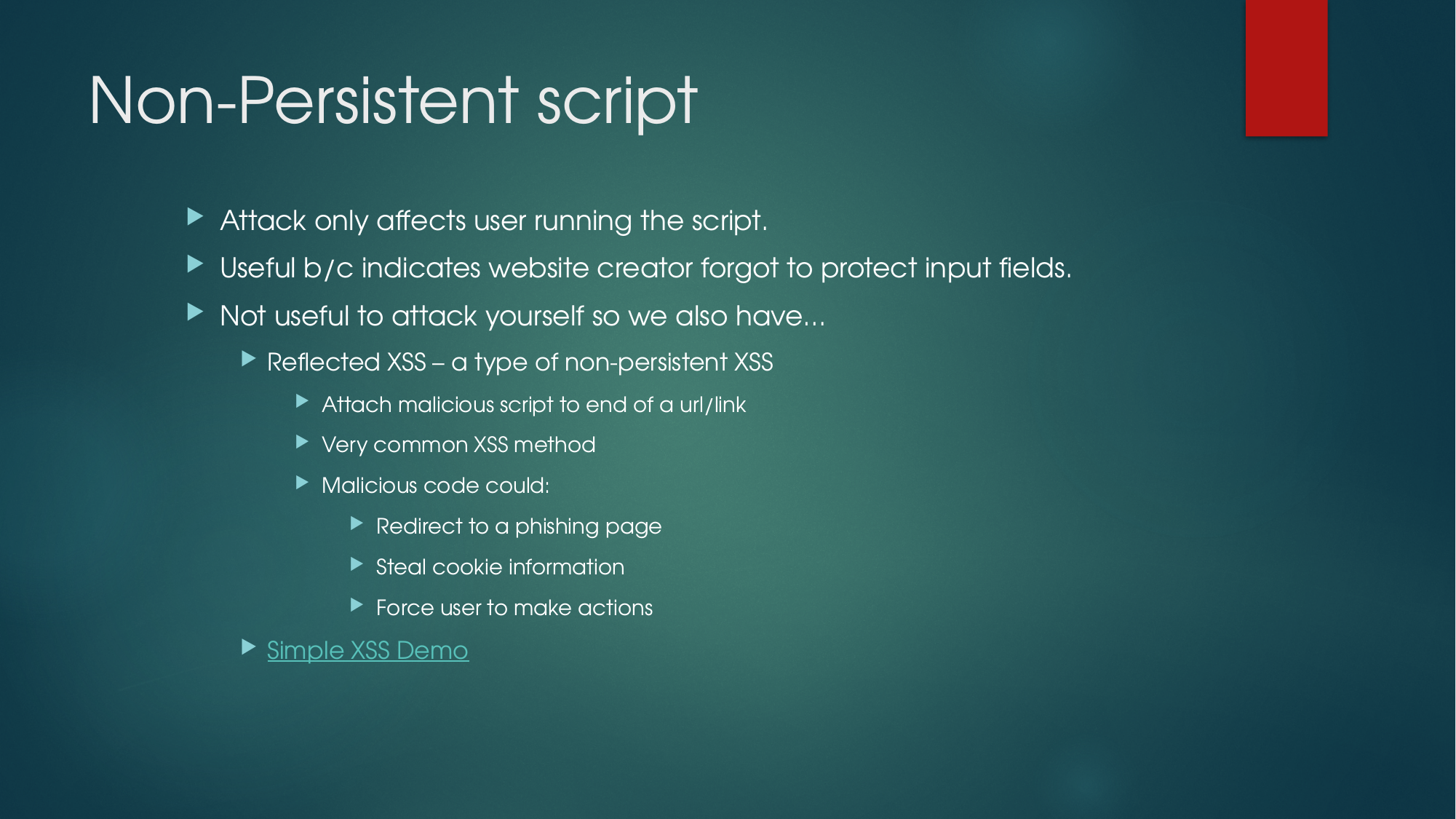

# Non-Persistent script
Attack only affects user running the script.
Useful b/c indicates website creator forgot to protect input fields.
Not useful to attack yourself so we also have…
Reflected XSS – a type of non-persistent XSS
Attach malicious script to end of a url/link
Very common XSS method
Malicious code could:
Redirect to a phishing page
Steal cookie information
Force user to make actions
Simple XSS Demo